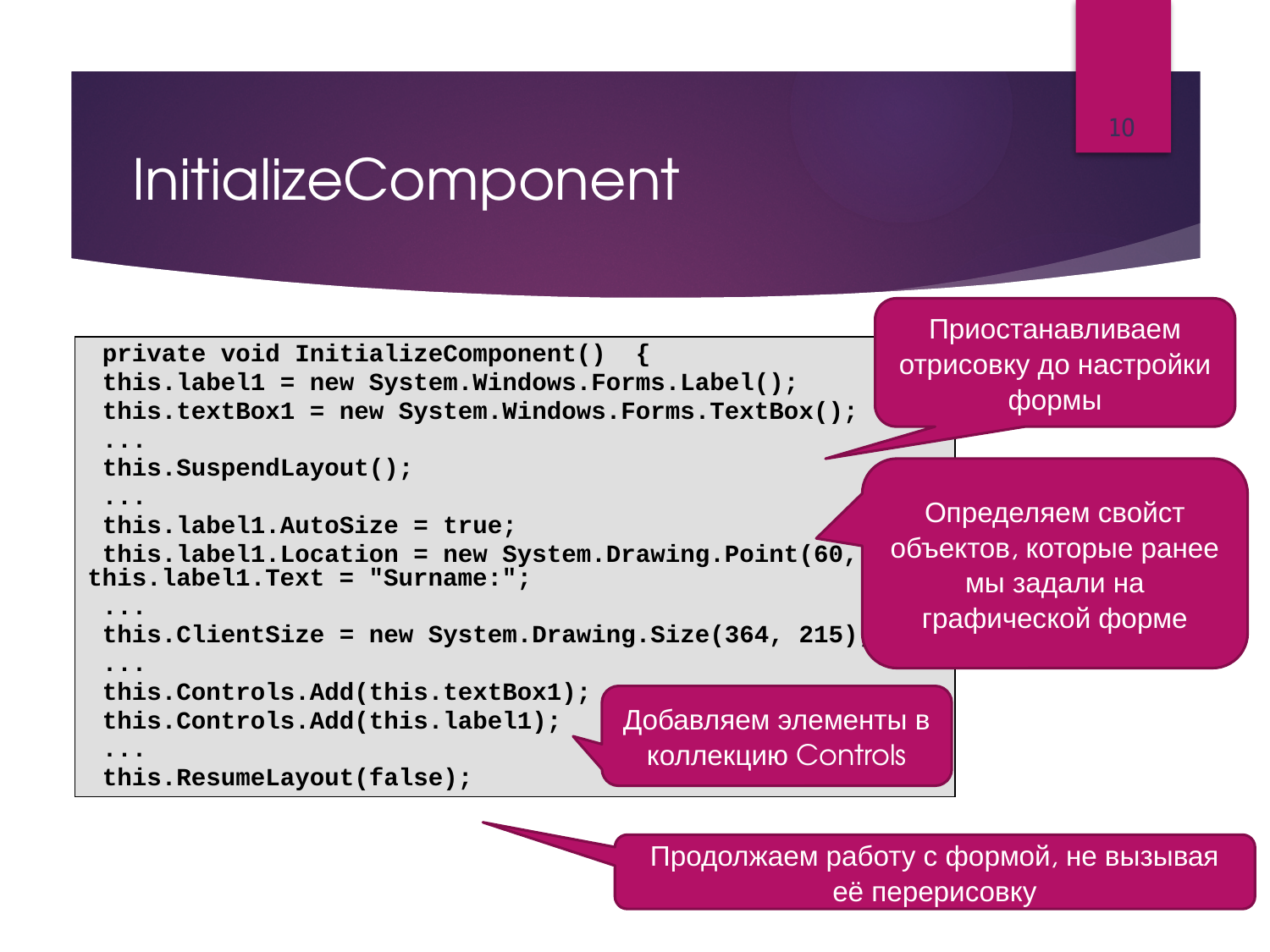

10
# InitializeComponent
Приостанавливаем отрисовку до настройки формы
 private void InitializeComponent()  {
 this.label1 = new System.Windows.Forms.Label();
 this.textBox1 = new System.Windows.Forms.TextBox();
 ...
 this.SuspendLayout();
 ...
 this.label1.AutoSize = true;
 this.label1.Location = new System.Drawing.Point(60, 29); this.label1.Text = "Surname:";
 ...
 this.ClientSize = new System.Drawing.Size(364, 215);
 ...
 this.Controls.Add(this.textBox1);
 this.Controls.Add(this.label1);
 ...
 this.ResumeLayout(false);
Определяем свойст объектов, которые ранее мы задали на графической форме
Добавляем элементы в коллекцию Controls
Продолжаем работу с формой, не вызывая её перерисовку